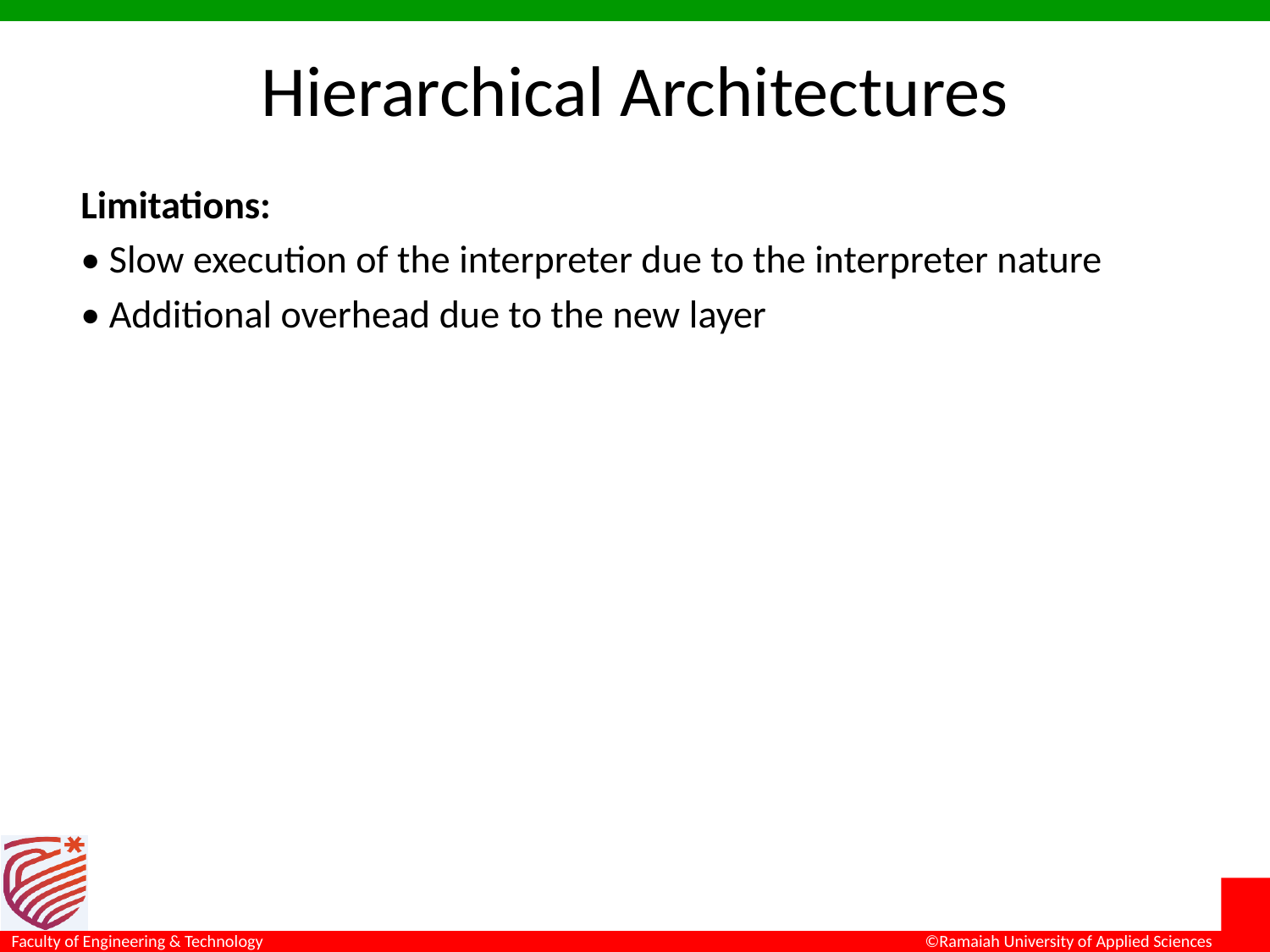

# Hierarchical Architectures
Limitations:
• Slow execution of the interpreter due to the interpreter nature
• Additional overhead due to the new layer